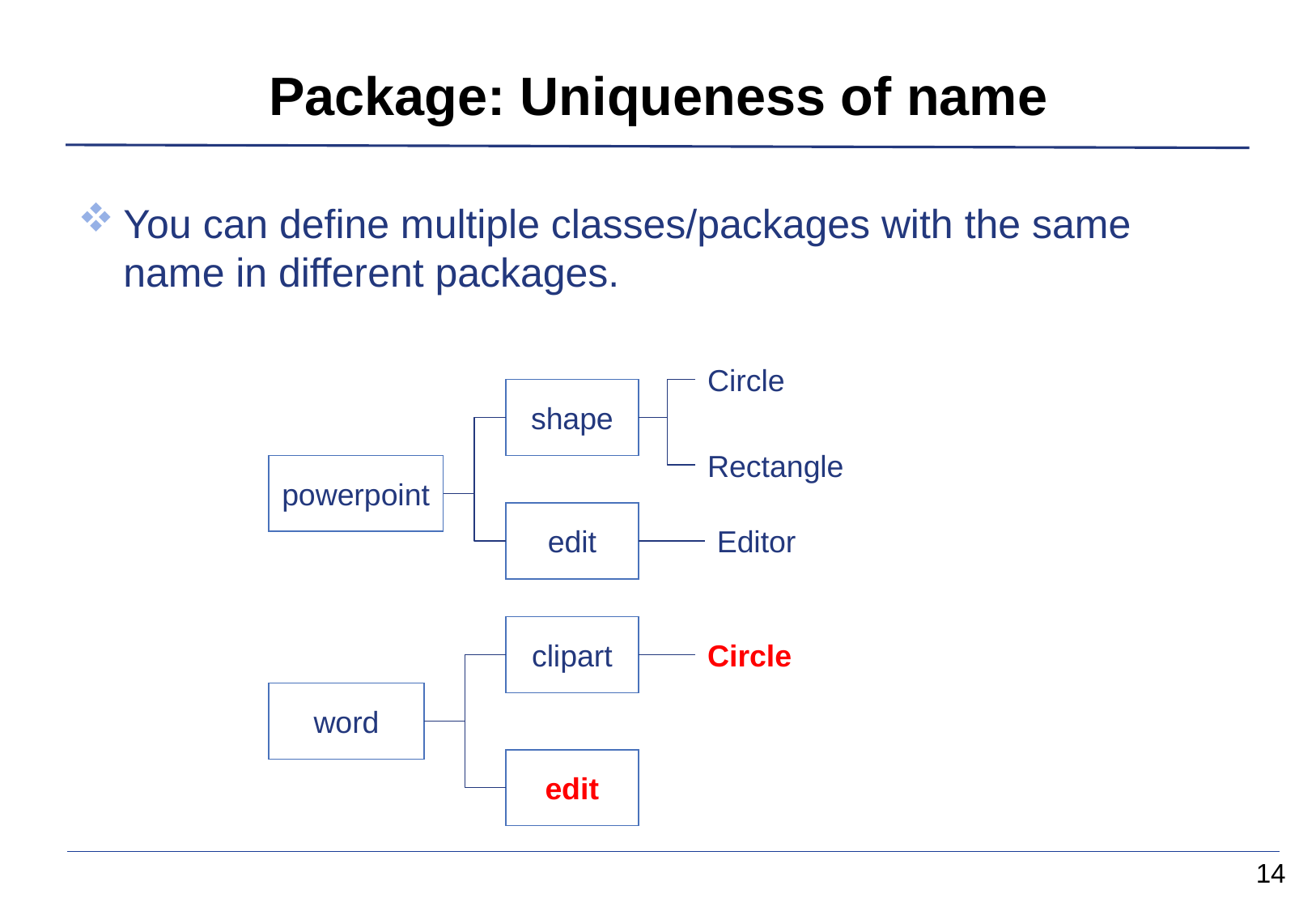

# Package: Uniqueness of name
You can define multiple classes/packages with the same name in different packages.
Circle
shape
Rectangle
powerpoint
edit
Editor
clipart
Circle
word
edit